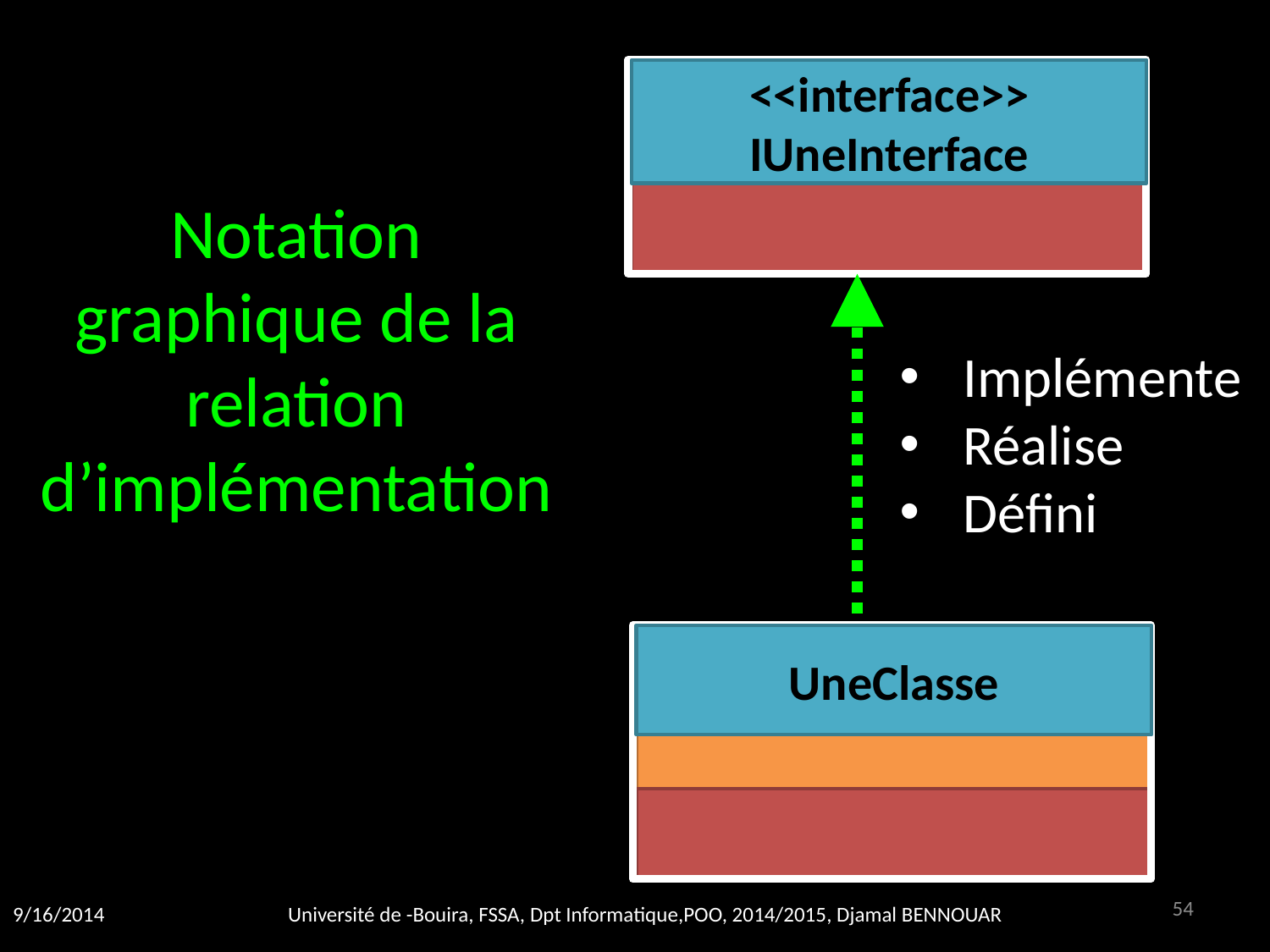

<<interface>>
IUneInterface

Notation graphique de la relation d’implémentation
Implémente
Réalise
Défini

UneClasse

54
9/16/2014
Université de -Bouira, FSSA, Dpt Informatique,POO, 2014/2015, Djamal BENNOUAR